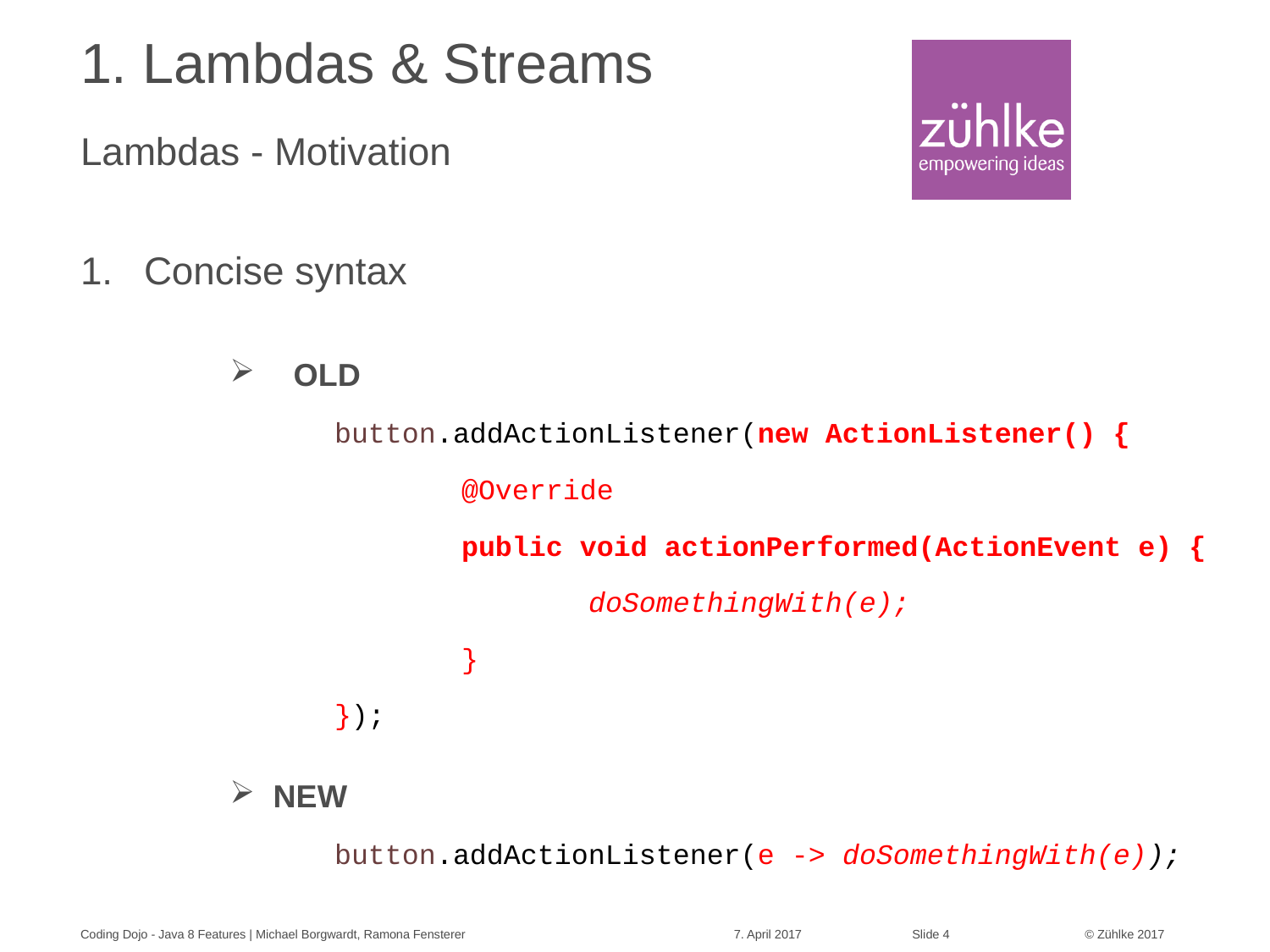

# 1. Lambdas & Streams
Lambdas - Motivation
Concise syntax

OLD
		button.addActionListener(new ActionListener() {
			@Override
			public void actionPerformed(ActionEvent e) {
				doSomethingWith(e);
			}
		});

  NEW
		button.addActionListener(e -> doSomethingWith(e));